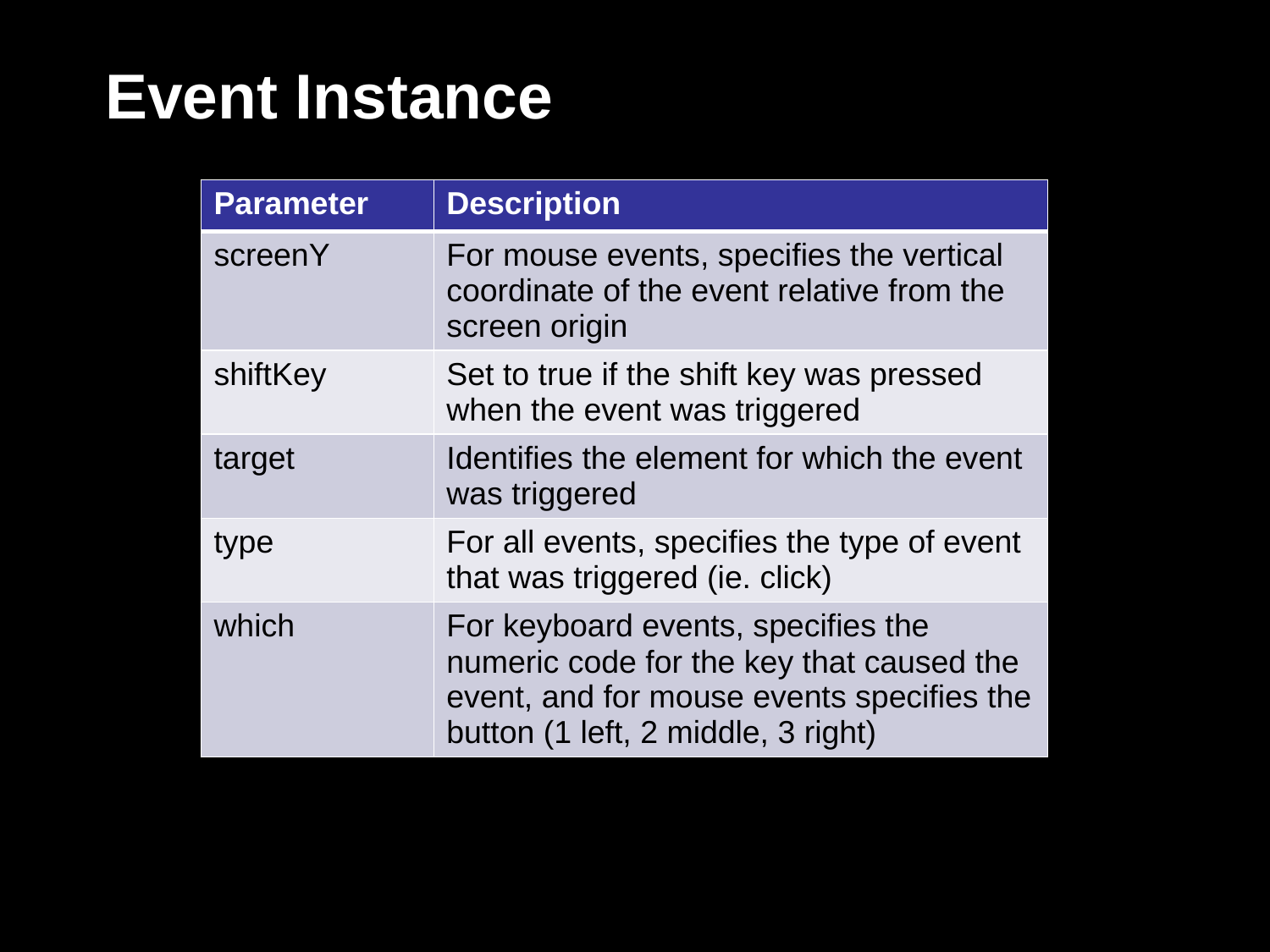

# Event Instance

| Parameter | Description |
| --- | --- |
| screenY | For mouse events, specifies the vertical coordinate of the event relative from the screen origin |
| shiftKey | Set to true if the shift key was pressed when the event was triggered |
| target | Identifies the element for which the event was triggered |
| type | For all events, specifies the type of event that was triggered (ie. click) |
| which | For keyboard events, specifies the numeric code for the key that caused the event, and for mouse events specifies the button (1 left, 2 middle, 3 right) |